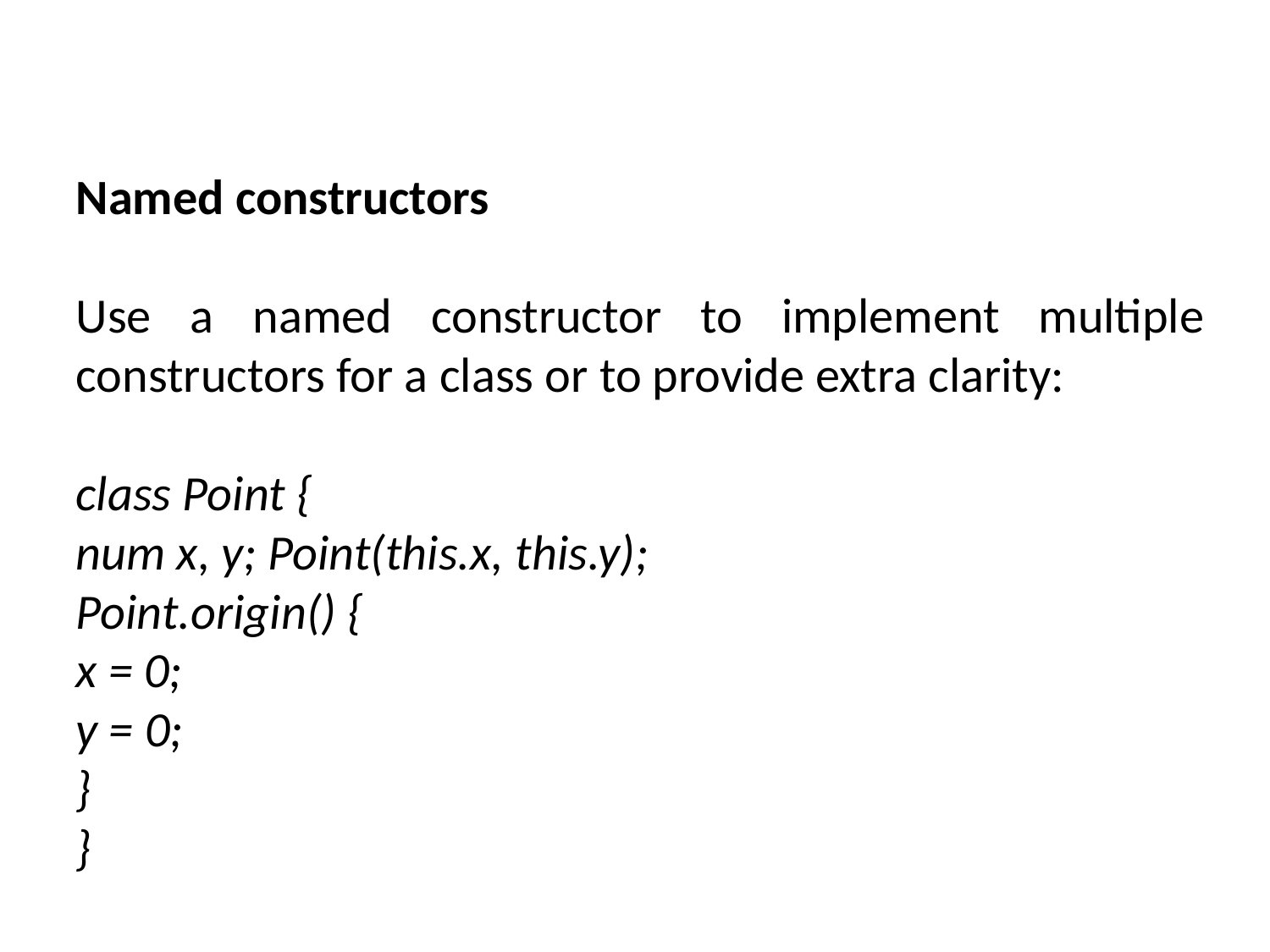

Named constructors

Use a named constructor to implement multiple constructors for a class or to provide extra clarity:

class Point {
num x, y; Point(this.x, this.y);
Point.origin() {
x = 0;
y = 0;
}
}